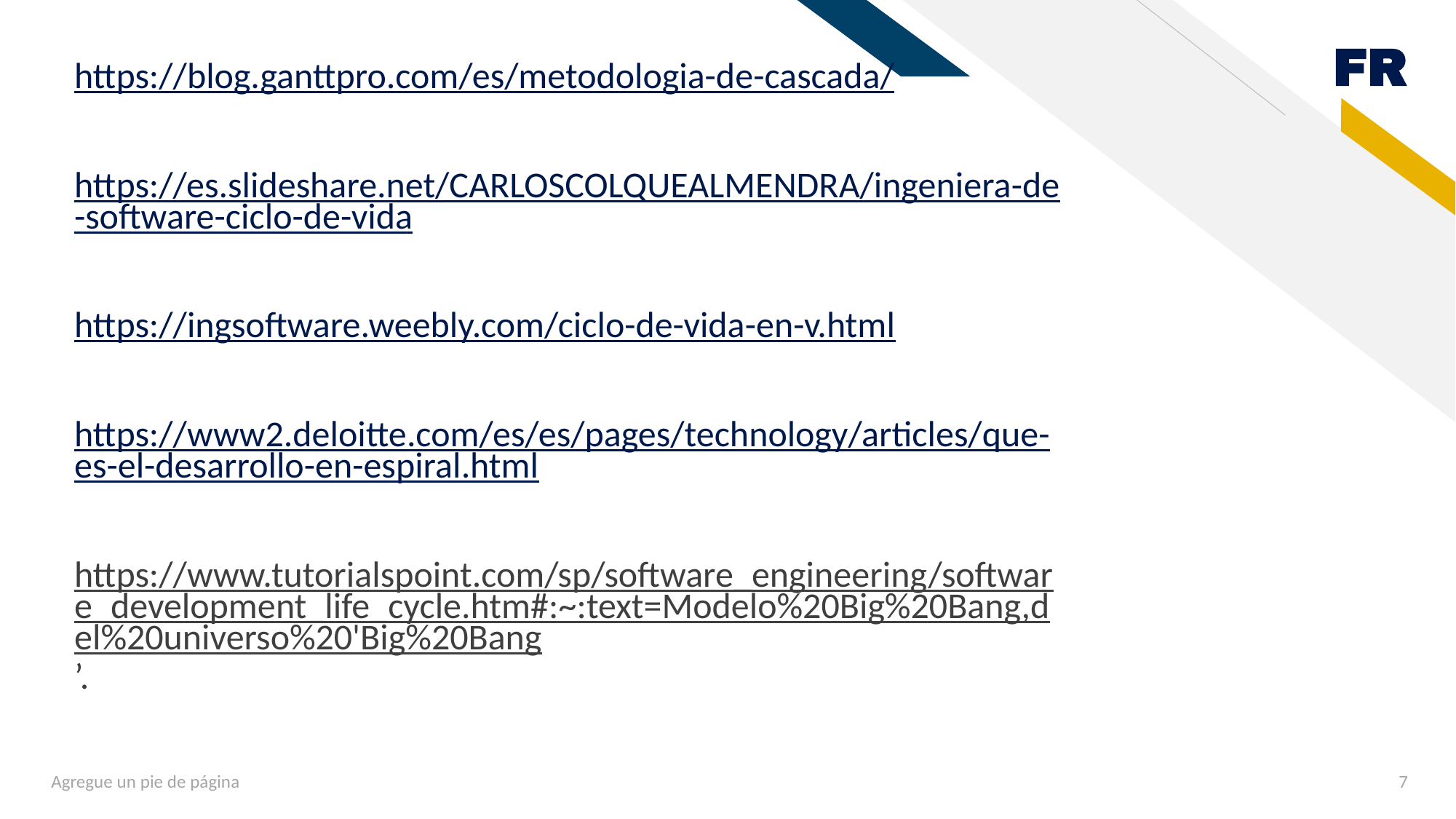

https://blog.ganttpro.com/es/metodologia-de-cascada/

https://es.slideshare.net/CARLOSCOLQUEALMENDRA/ingeniera-de-software-ciclo-de-vida

https://ingsoftware.weebly.com/ciclo-de-vida-en-v.html

https://www2.deloitte.com/es/es/pages/technology/articles/que-es-el-desarrollo-en-espiral.html

https://www.tutorialspoint.com/sp/software_engineering/software_development_life_cycle.htm#:~:text=Modelo%20Big%20Bang,del%20universo%20'Big%20Bang’.

Agregue un pie de página
7